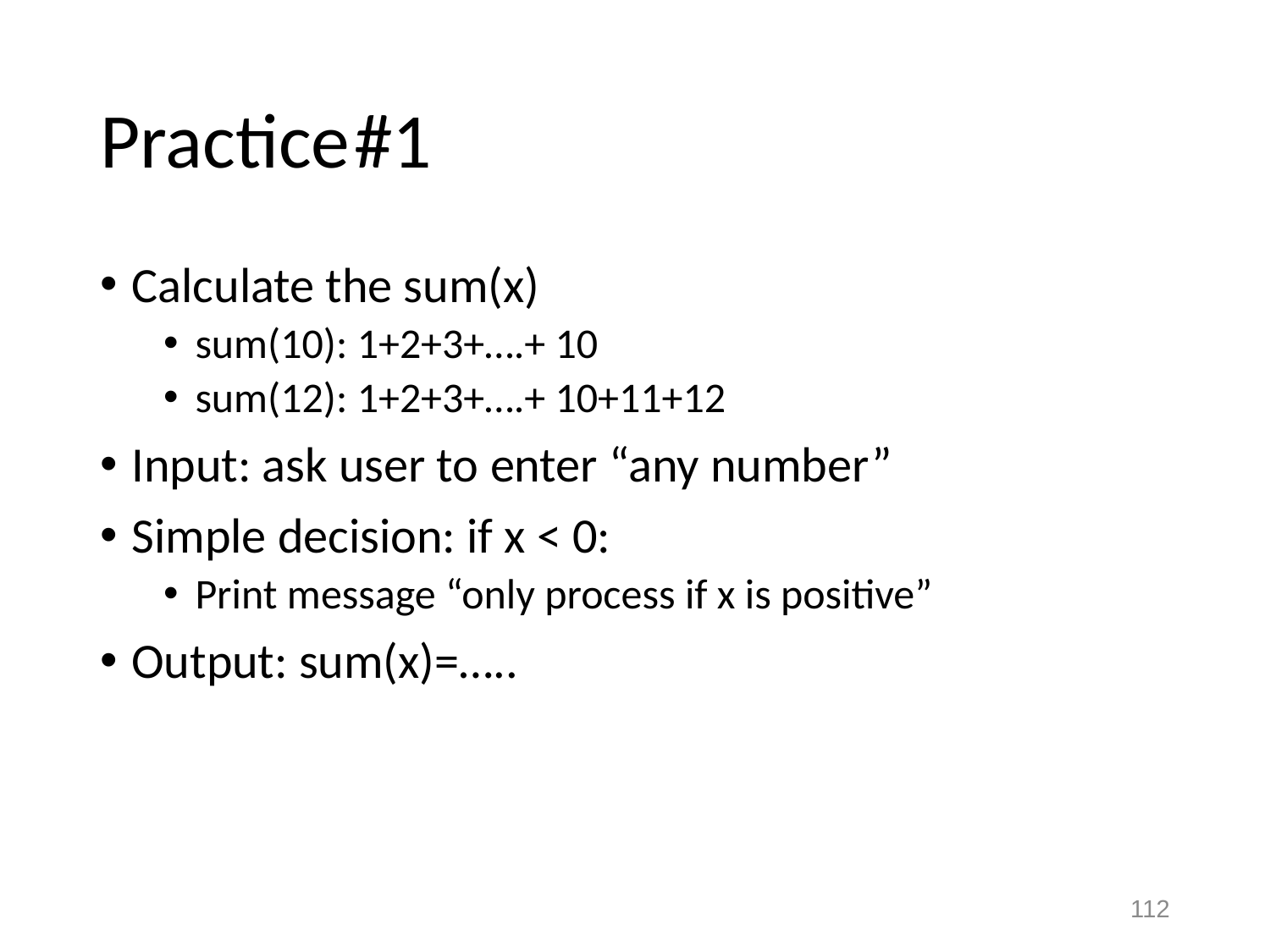

# Practice	#1
Calculate the sum(x)
sum(10): 1+2+3+….+ 10
sum(12): 1+2+3+….+ 10+11+12
Input: ask user to enter “any number”
Simple decision: if x < 0:
Print message “only process if x is positive”
Output: sum(x)=…..

112